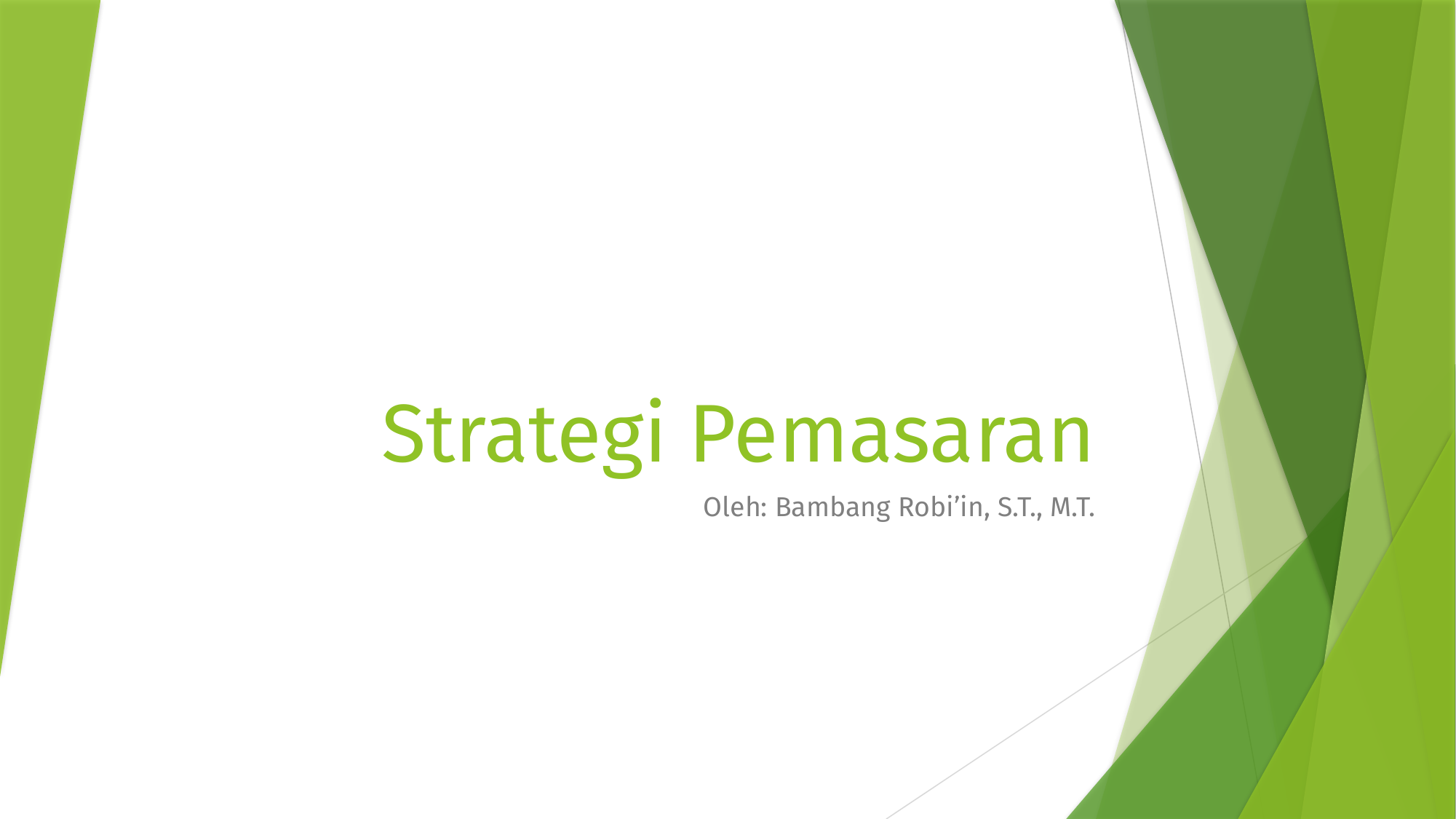

# Strategi Pemasaran
Oleh: Bambang Robi’in, S.T., M.T.